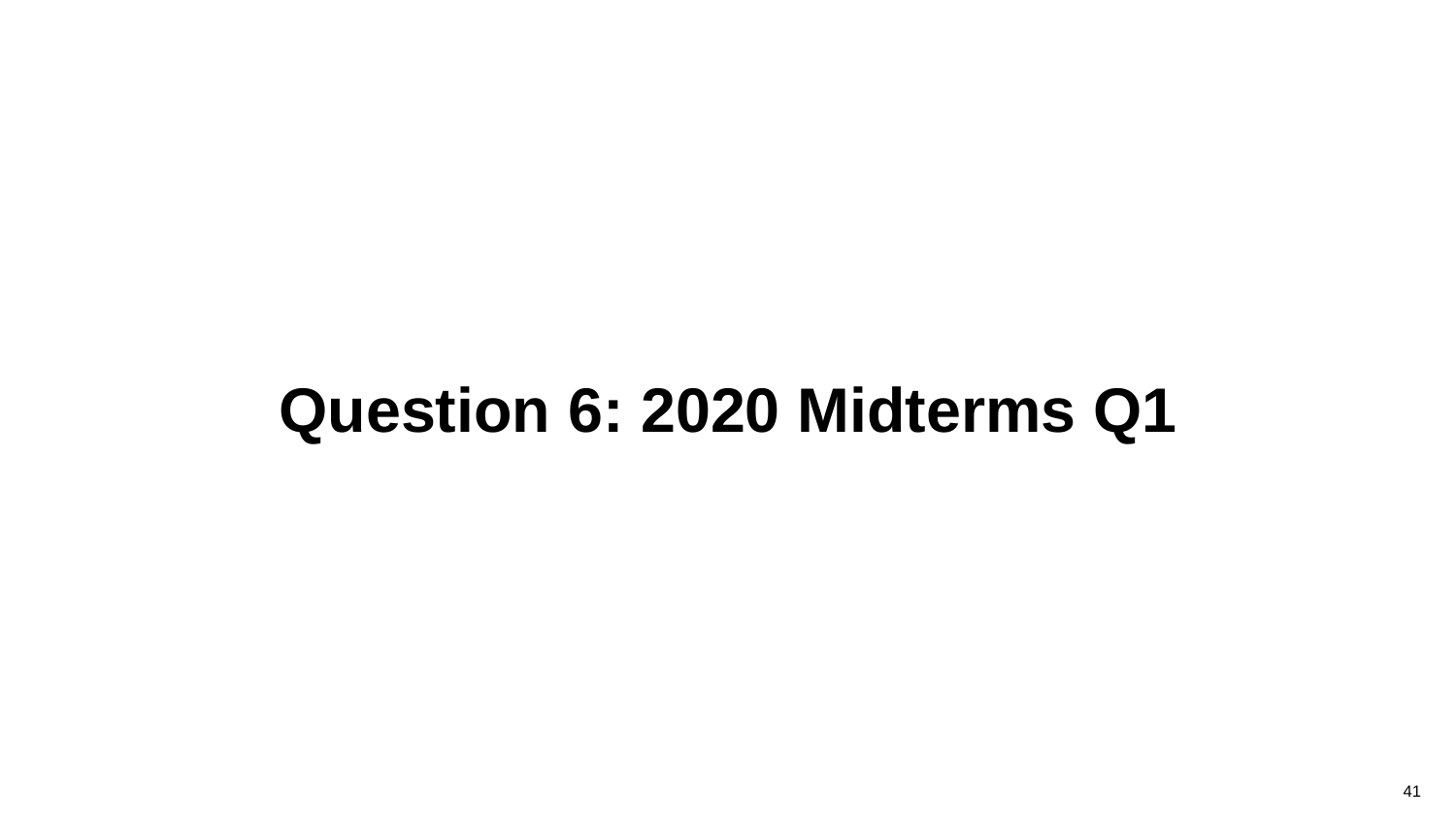

# Question 6: 2020 Midterms Q1
41